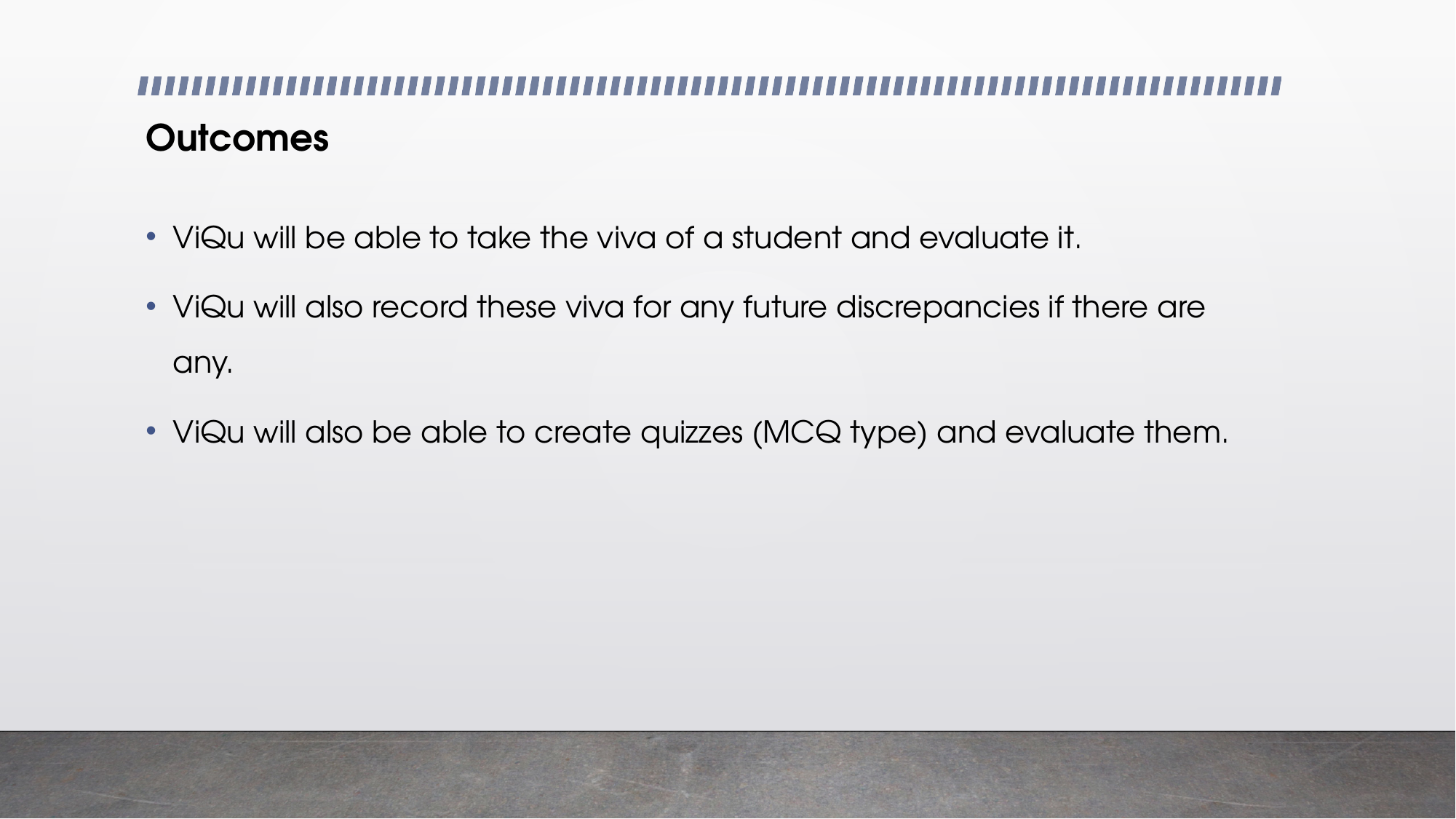

# Outcomes
ViQu will be able to take the viva of a student and evaluate it.
ViQu will also record these viva for any future discrepancies if there are any.
ViQu will also be able to create quizzes (MCQ type) and evaluate them.